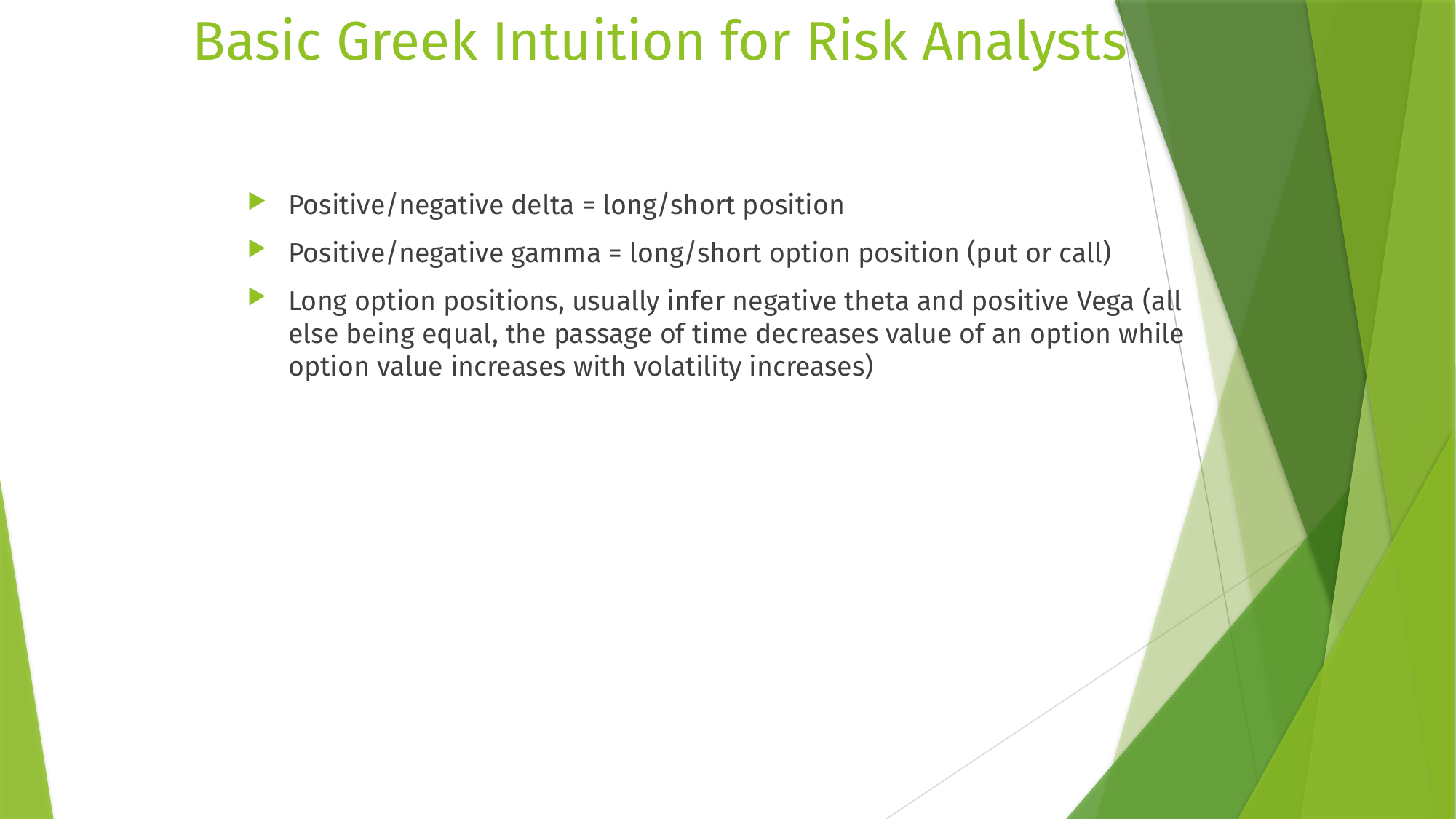

# Basic Greek Intuition for Risk Analysts
Positive/negative delta = long/short position
Positive/negative gamma = long/short option position (put or call)
Long option positions, usually infer negative theta and positive Vega (all else being equal, the passage of time decreases value of an option while option value increases with volatility increases)